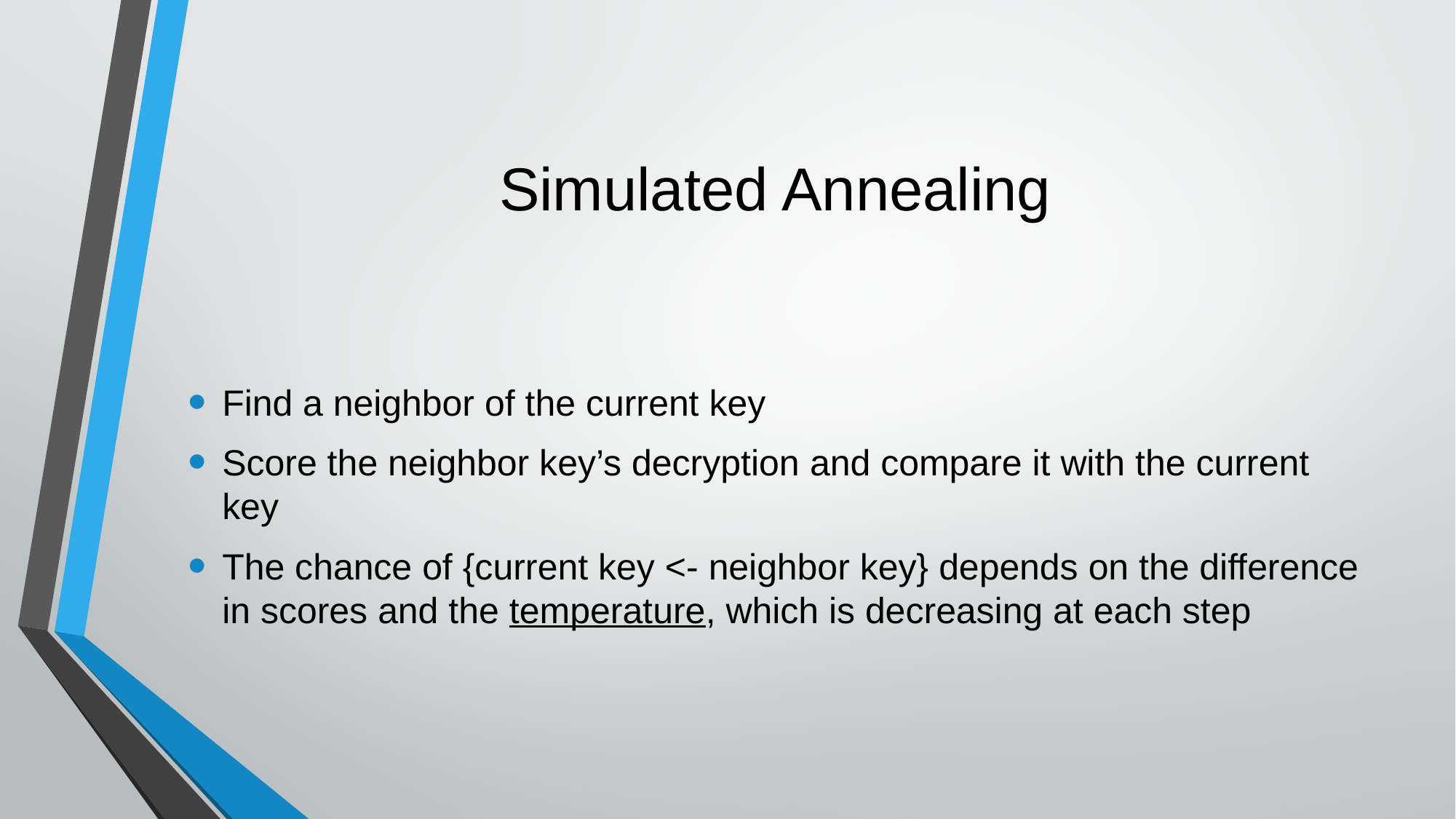

# Simulated Annealing
Find a neighbor of the current key
Score the neighbor key’s decryption and compare it with the current key
The chance of {current key <- neighbor key} depends on the difference in scores and the temperature, which is decreasing at each step